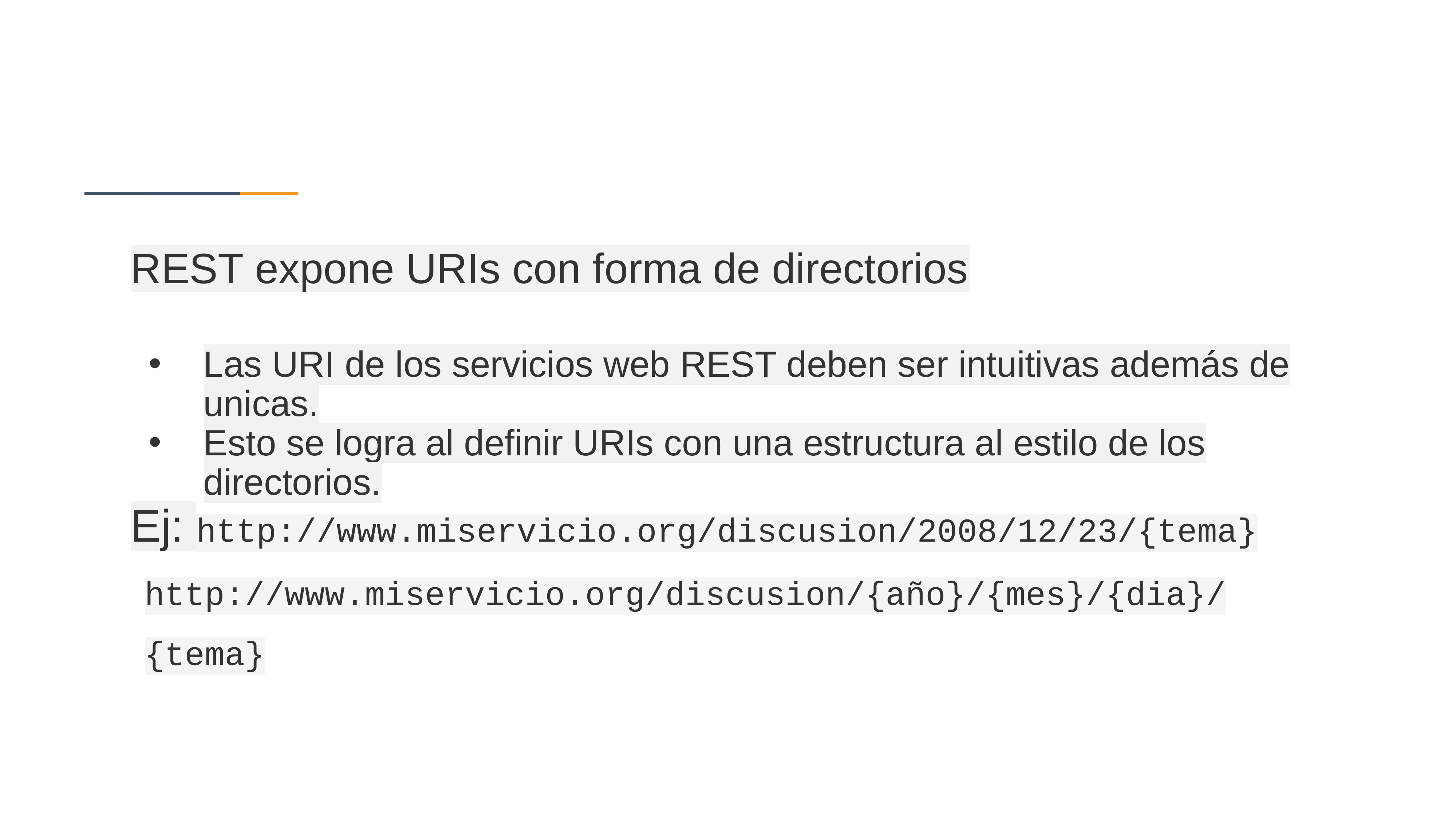

# REST expone URIs con forma de directorios

Las URI de los servicios web REST deben ser intuitivas además de unicas.
Esto se logra al definir URIs con una estructura al estilo de los directorios.
Ej: http://www.miservicio.org/discusion/2008/12/23/{tema}
http://www.miservicio.org/discusion/{año}/{mes}/{dia}/{tema}